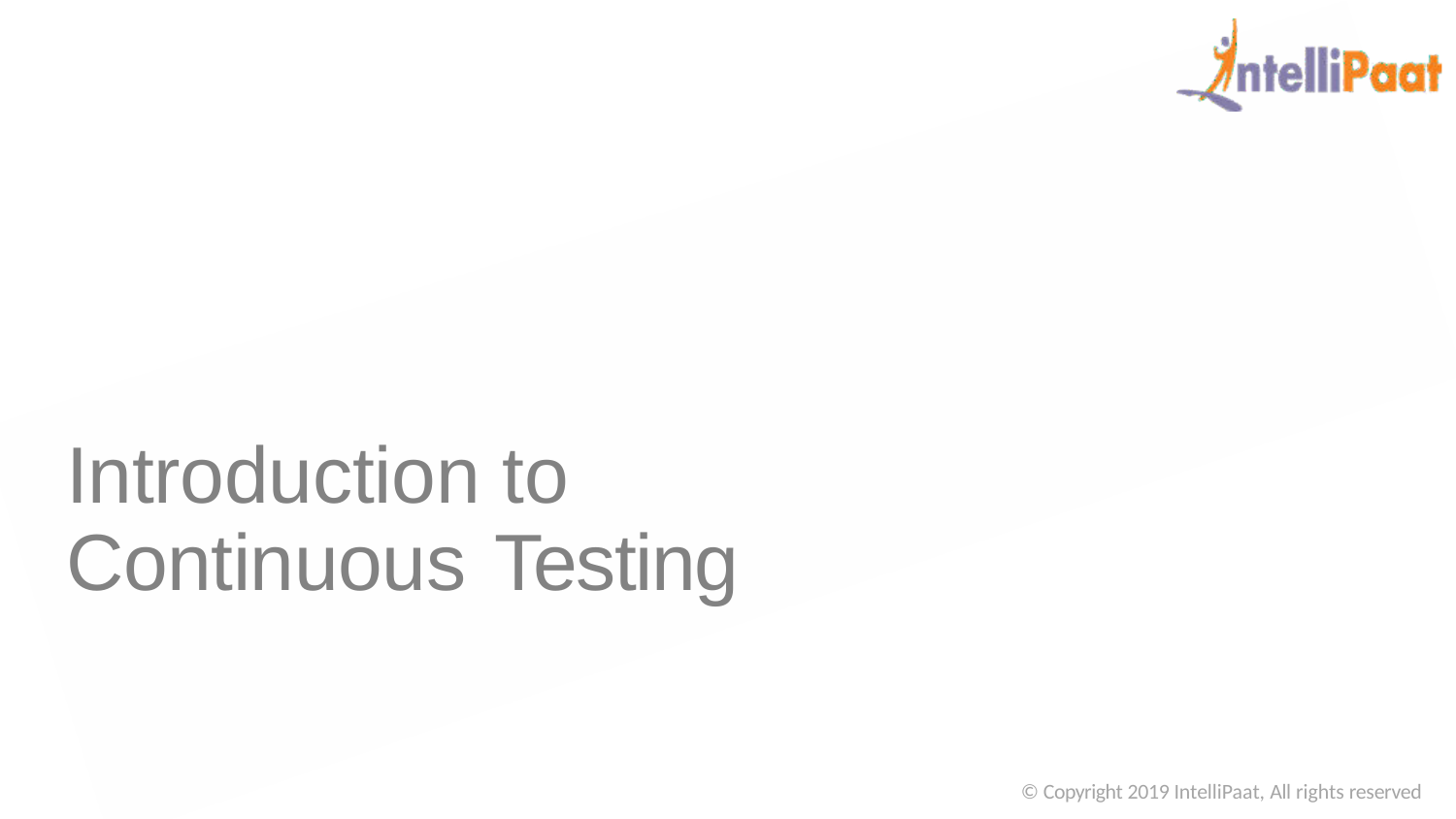

# Introduction to  Continuous Testing
© Copyright 2019 IntelliPaat, All rights reserved